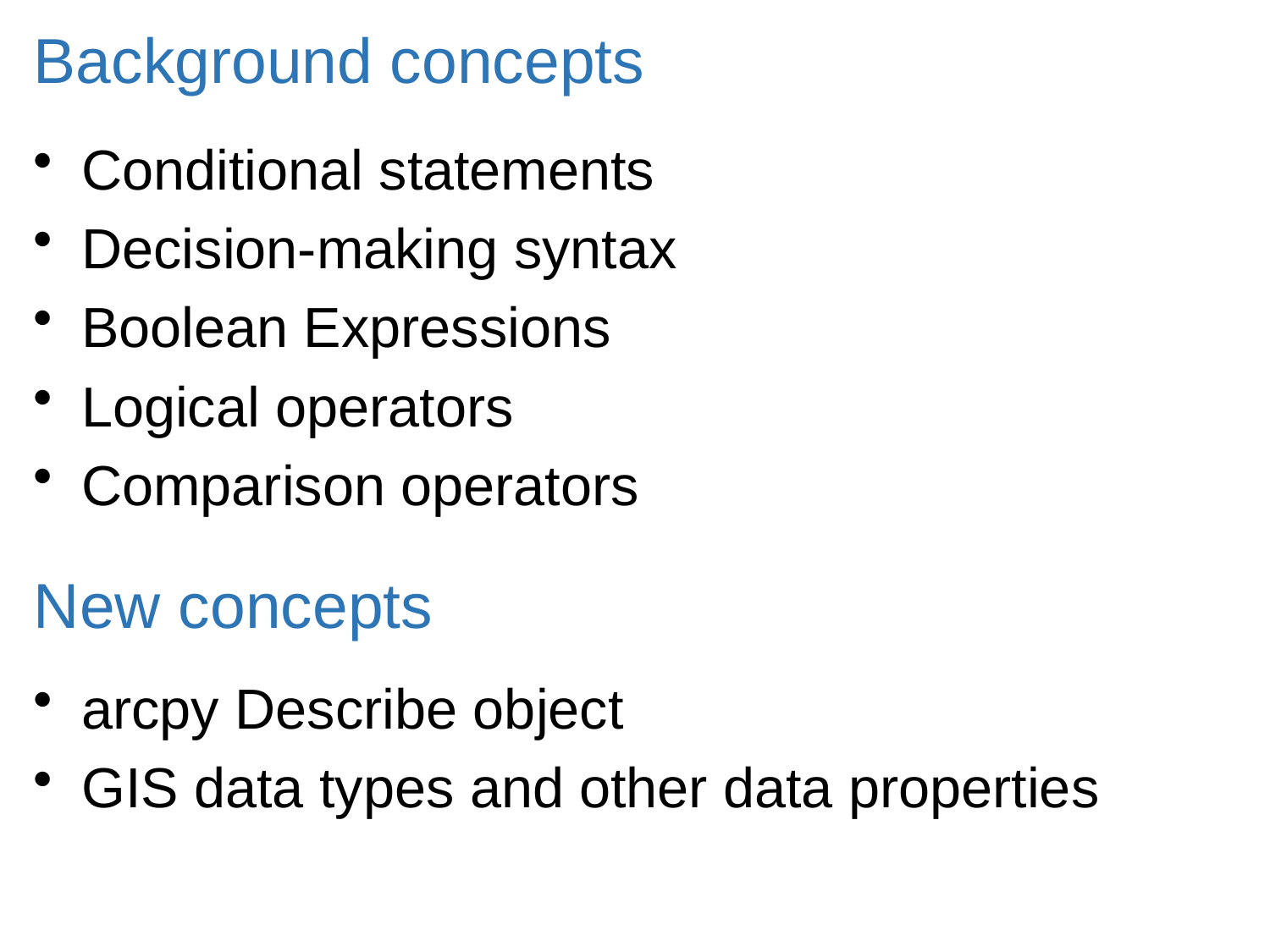

# Background concepts
Conditional statements
Decision-making syntax
Boolean Expressions
Logical operators
Comparison operators
New concepts
arcpy Describe object
GIS data types and other data properties